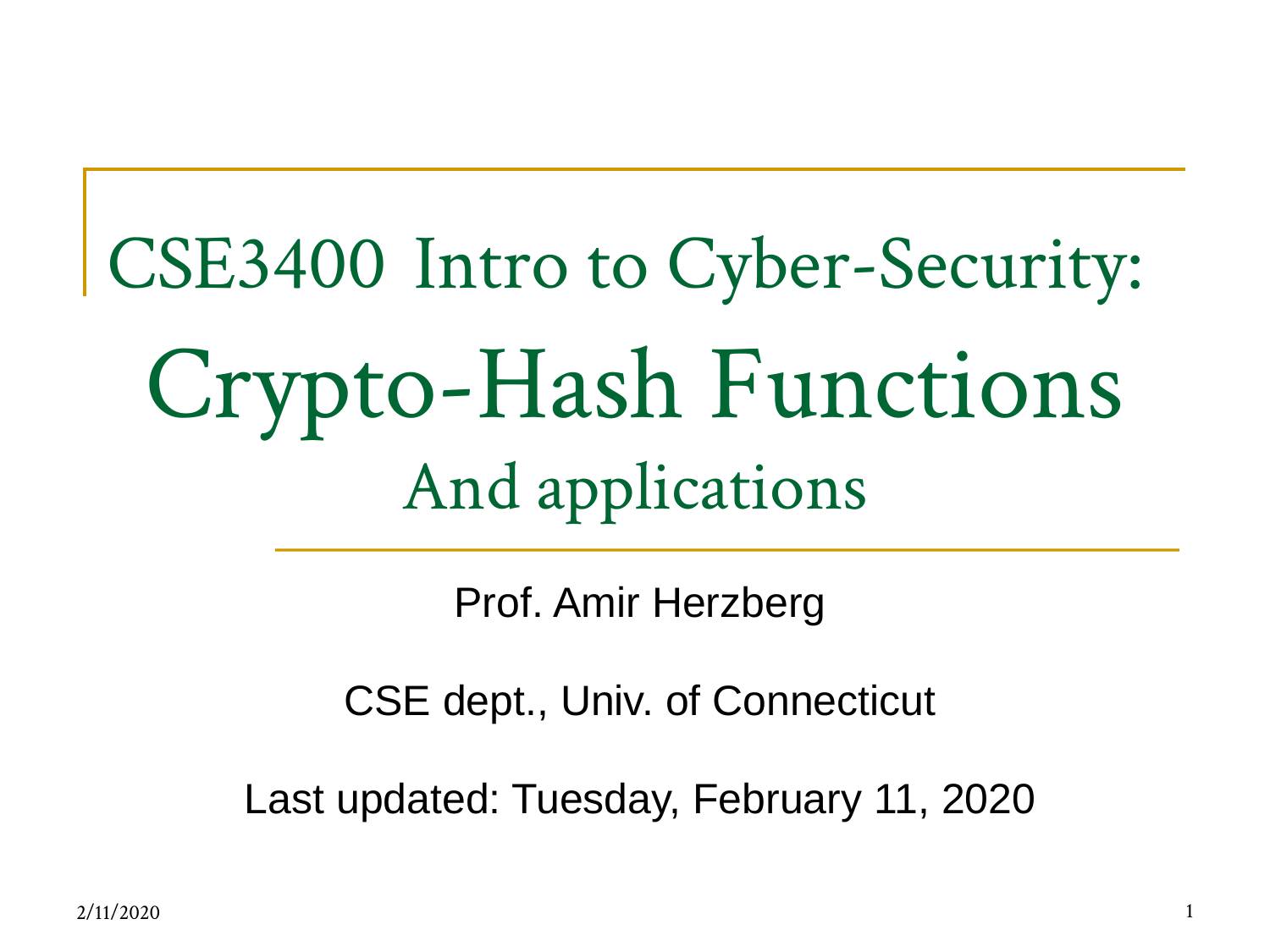

# CSE3400 Intro to Cyber-Security: Crypto-Hash Functions And applications
Prof. Amir Herzberg

CSE dept., Univ. of Connecticut

Last updated: Tuesday, February 11, 2020

2/11/2020
1